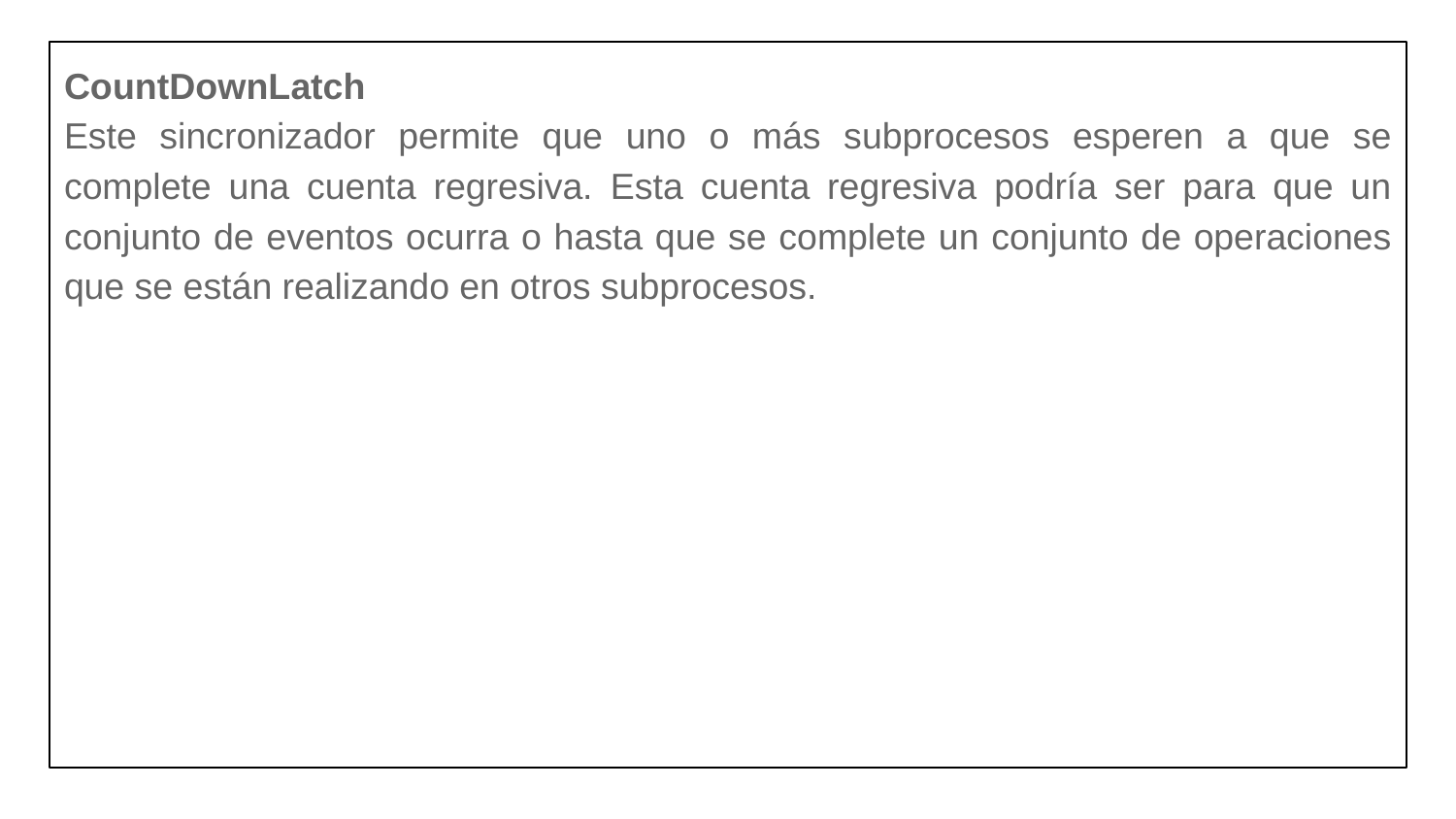

CountDownLatch
Este sincronizador permite que uno o más subprocesos esperen a que se complete una cuenta regresiva. Esta cuenta regresiva podría ser para que un conjunto de eventos ocurra o hasta que se complete un conjunto de operaciones que se están realizando en otros subprocesos.